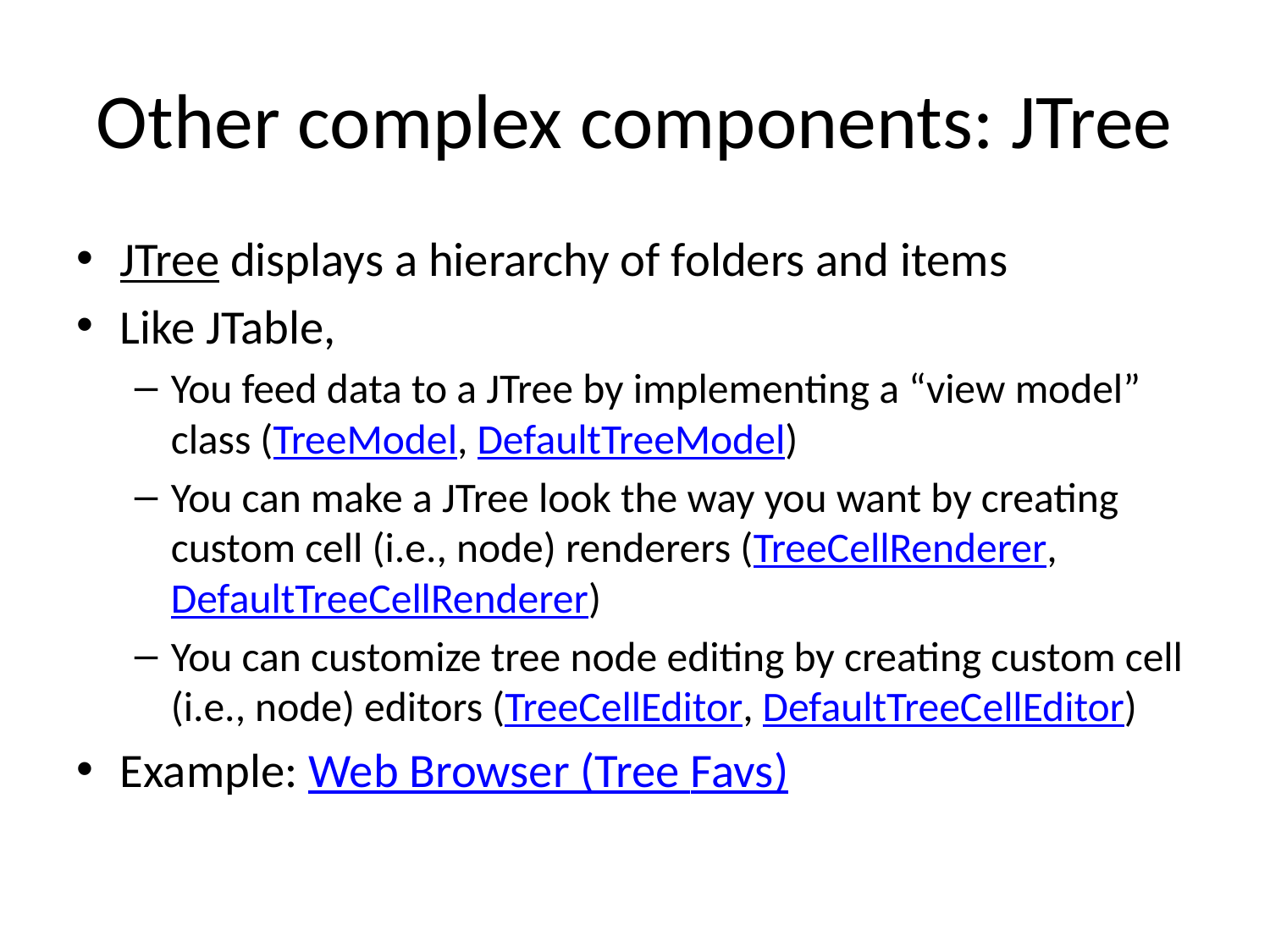

# Other complex components: JTree
JTree displays a hierarchy of folders and items
Like JTable,
You feed data to a JTree by implementing a “view model” class (TreeModel, DefaultTreeModel)
You can make a JTree look the way you want by creating custom cell (i.e., node) renderers (TreeCellRenderer, DefaultTreeCellRenderer)
You can customize tree node editing by creating custom cell (i.e., node) editors (TreeCellEditor, DefaultTreeCellEditor)
Example: Web Browser (Tree Favs)